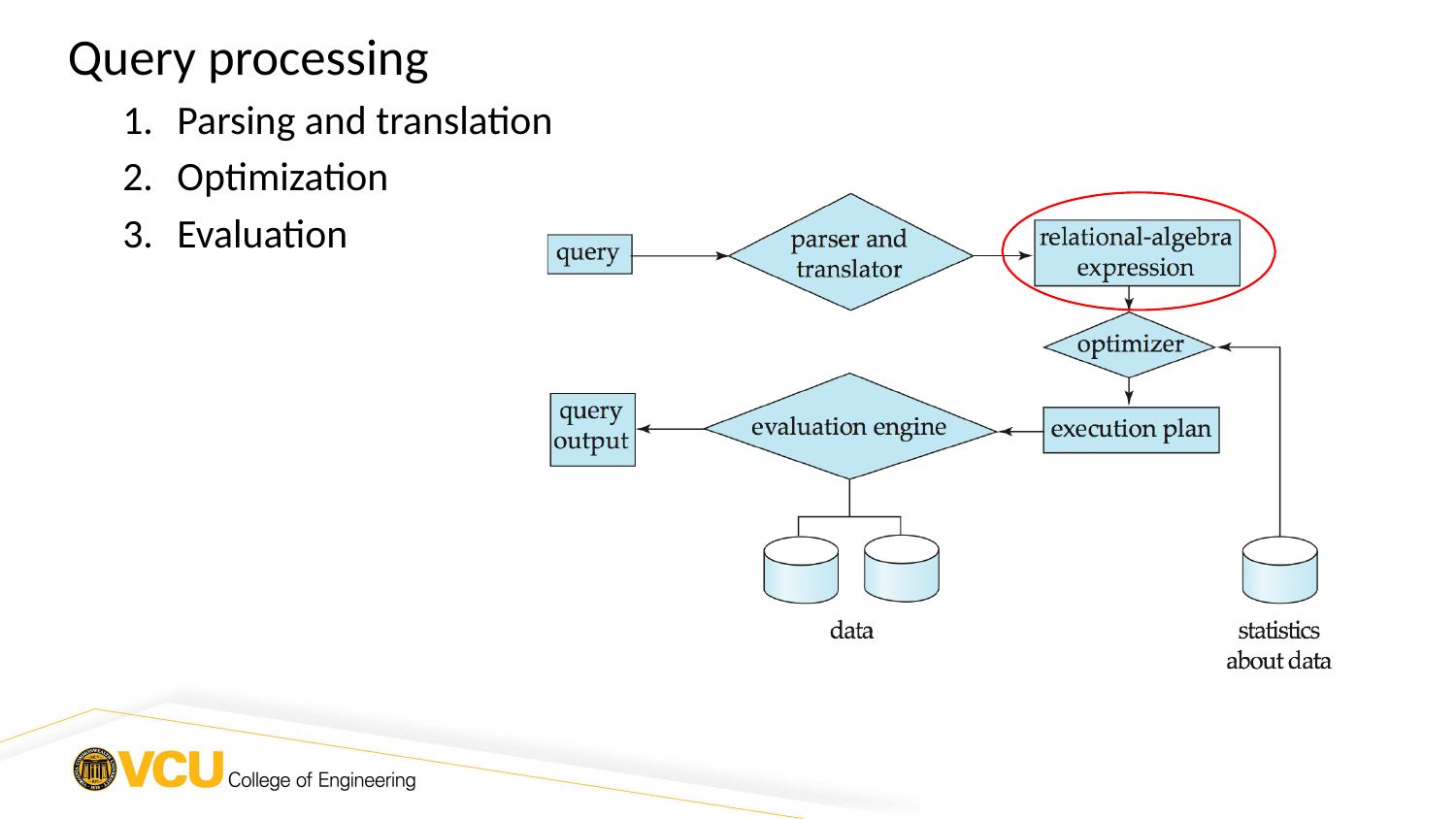

Query processing
Parsing and translation
Optimization
Evaluation